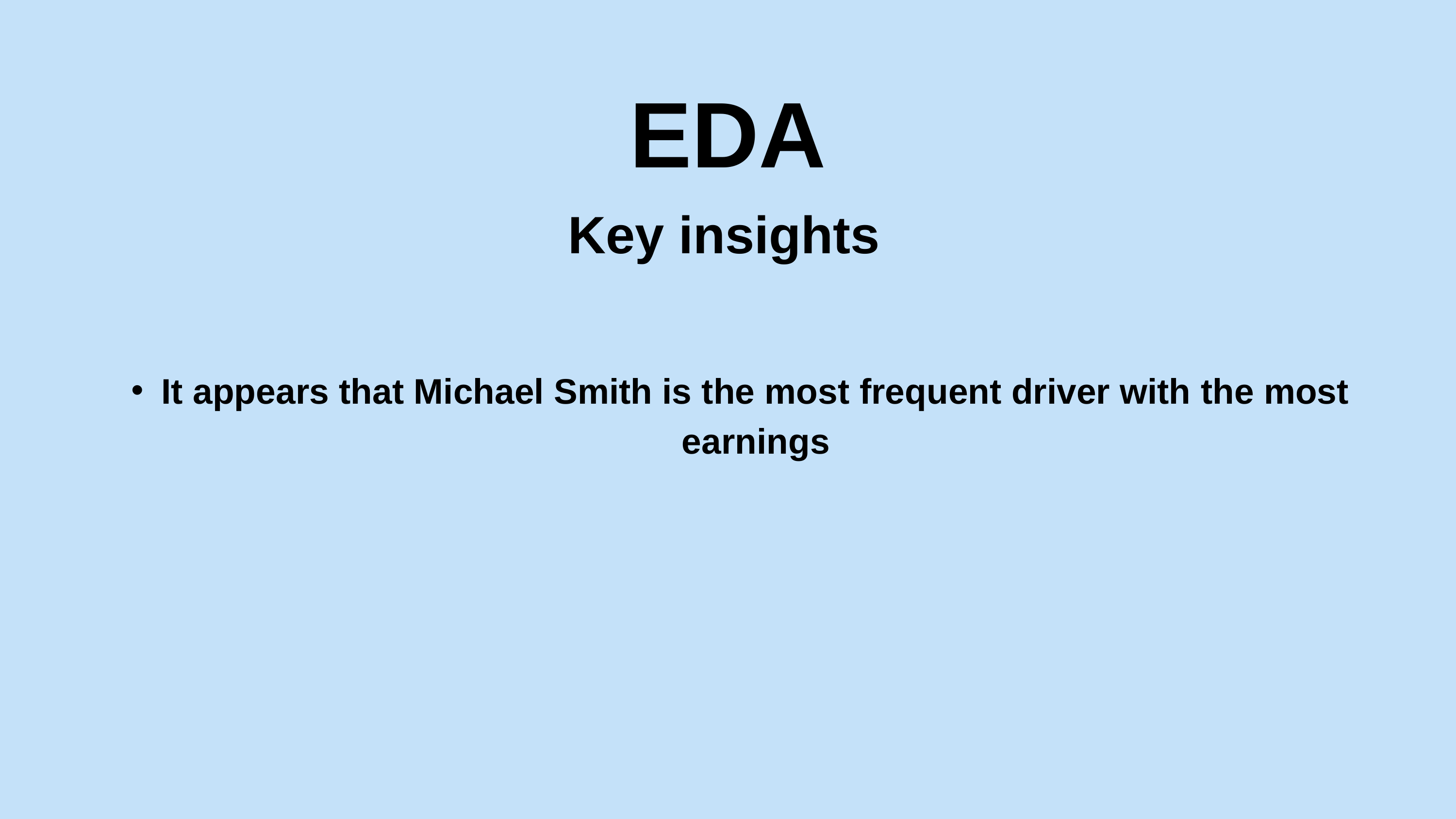

EDA
Key insights
It appears that Michael Smith is the most frequent driver with the most earnings